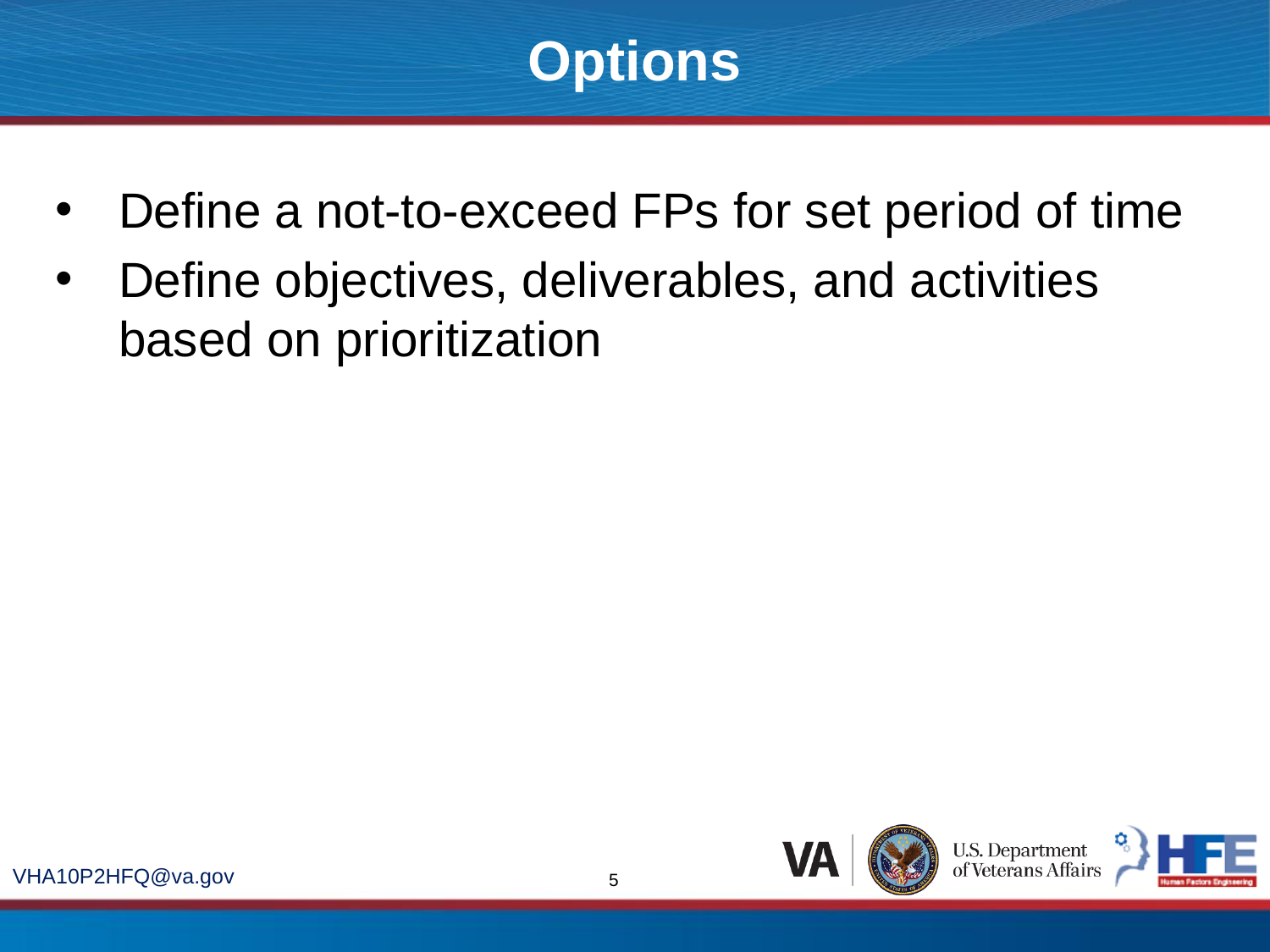

Options
Define a not-to-exceed FPs for set period of time
Define objectives, deliverables, and activities based on prioritization